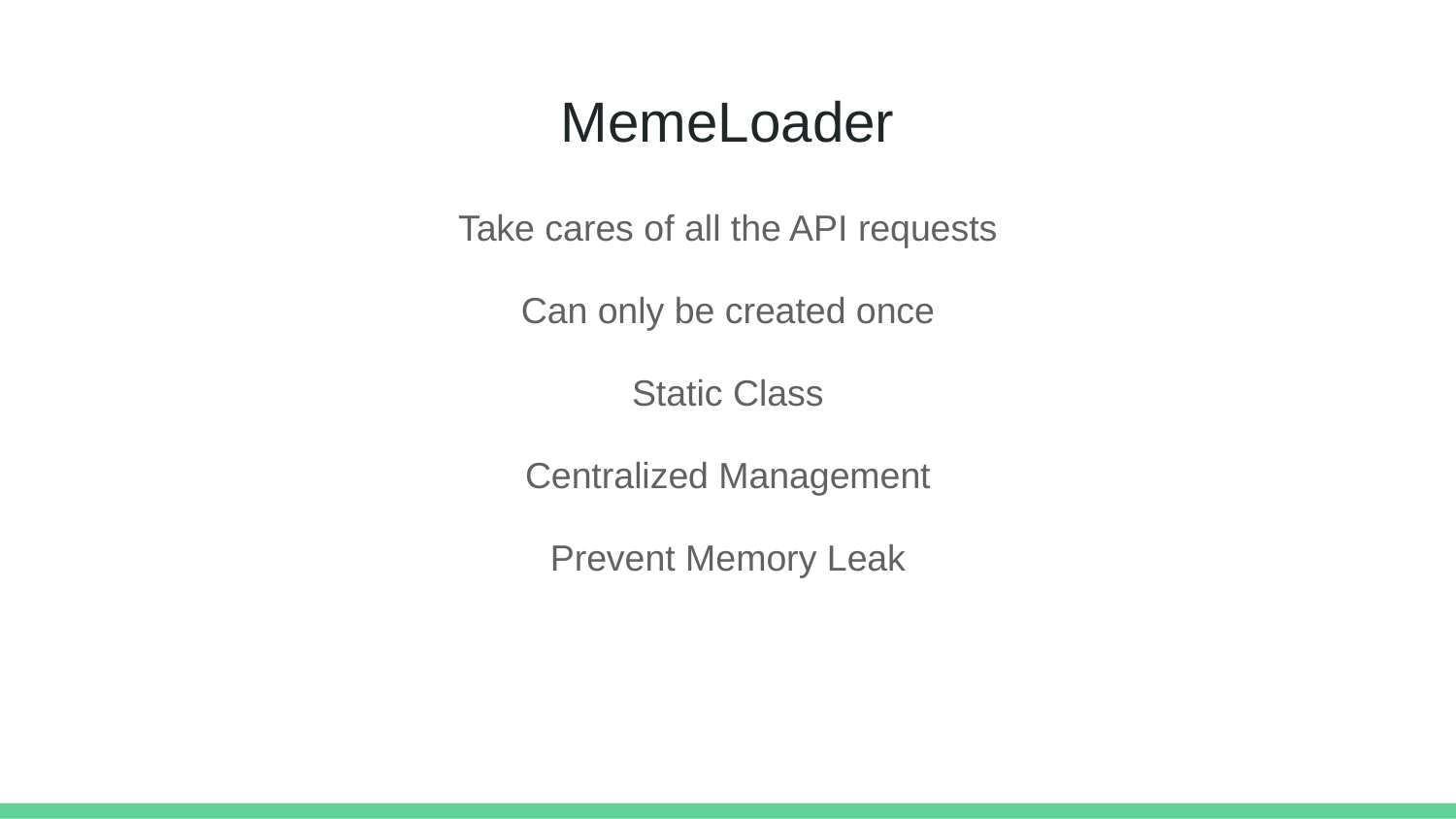

# MemeLoader
Take cares of all the API requests
Can only be created once
Static Class
Centralized Management
Prevent Memory Leak